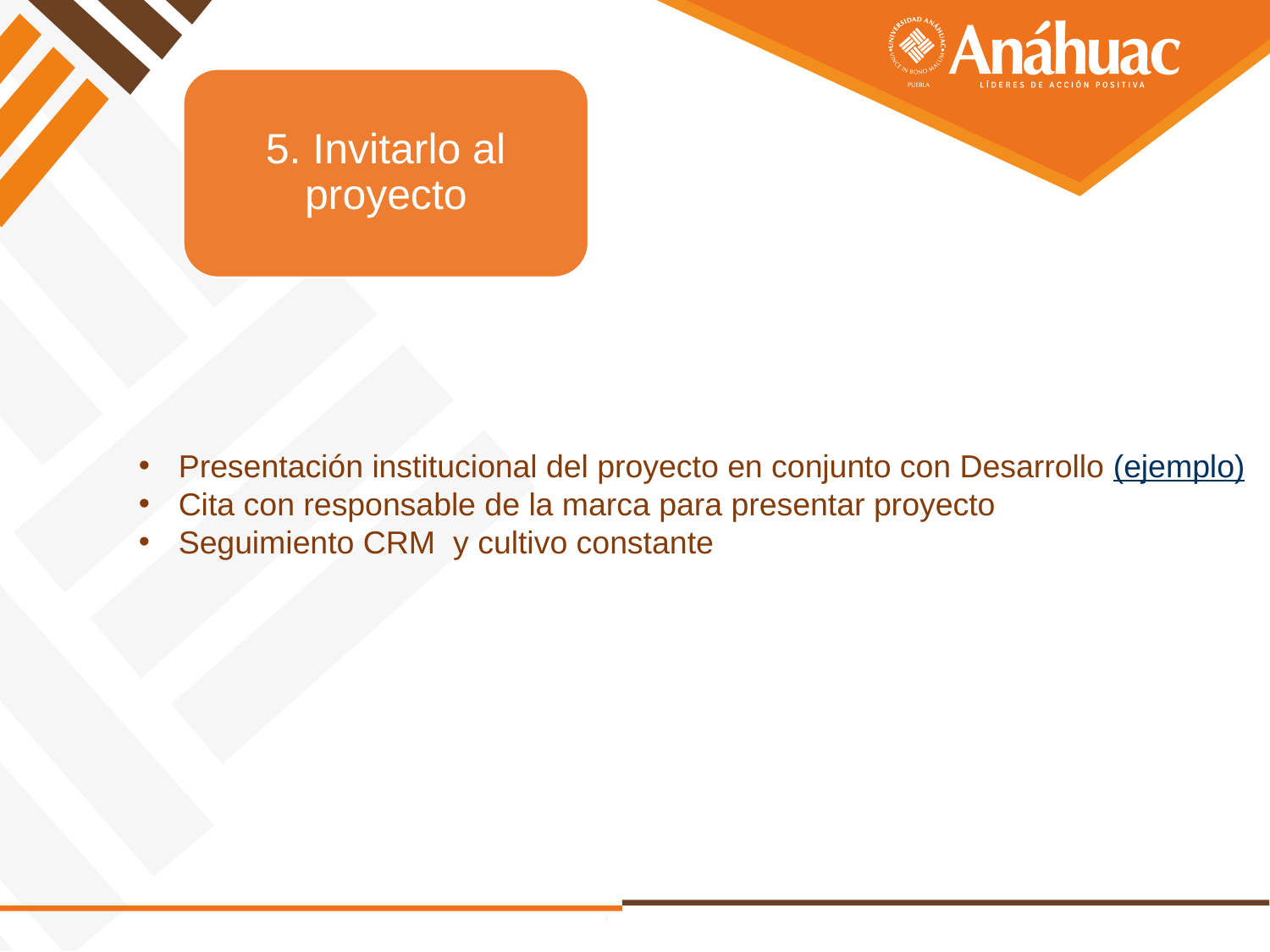

5. Invitarlo al proyecto
2. Invitación a la Universidad (congreso, conferencia, encuentro con alumnos destacados, juez de concurso, etc.)
Presentación institucional del proyecto en conjunto con Desarrollo (ejemplo)
Cita con responsable de la marca para presentar proyecto
Seguimiento CRM  y cultivo constante